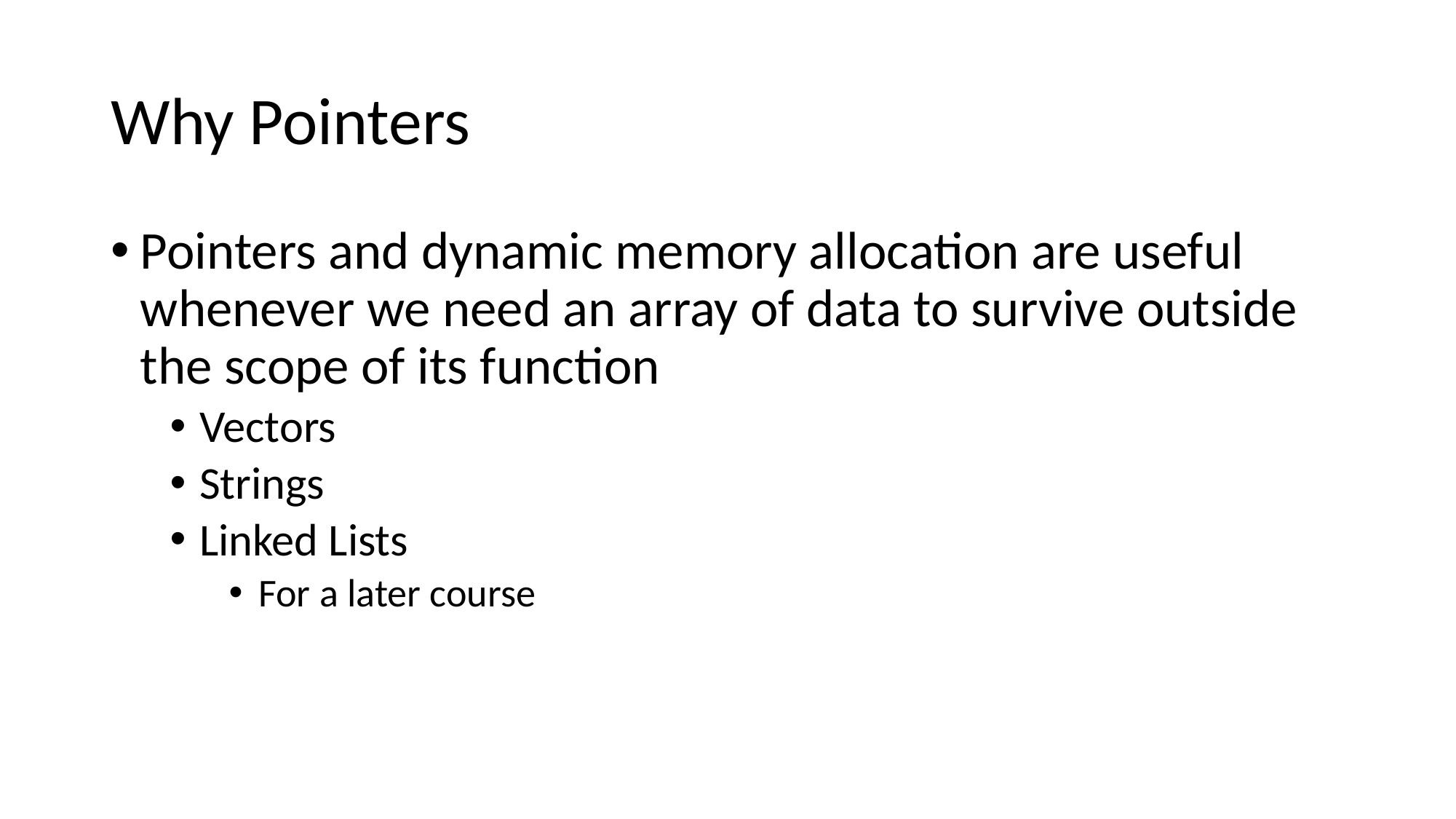

# Why Pointers
Pointers and dynamic memory allocation are useful whenever we need an array of data to survive outside the scope of its function
Vectors
Strings
Linked Lists
For a later course